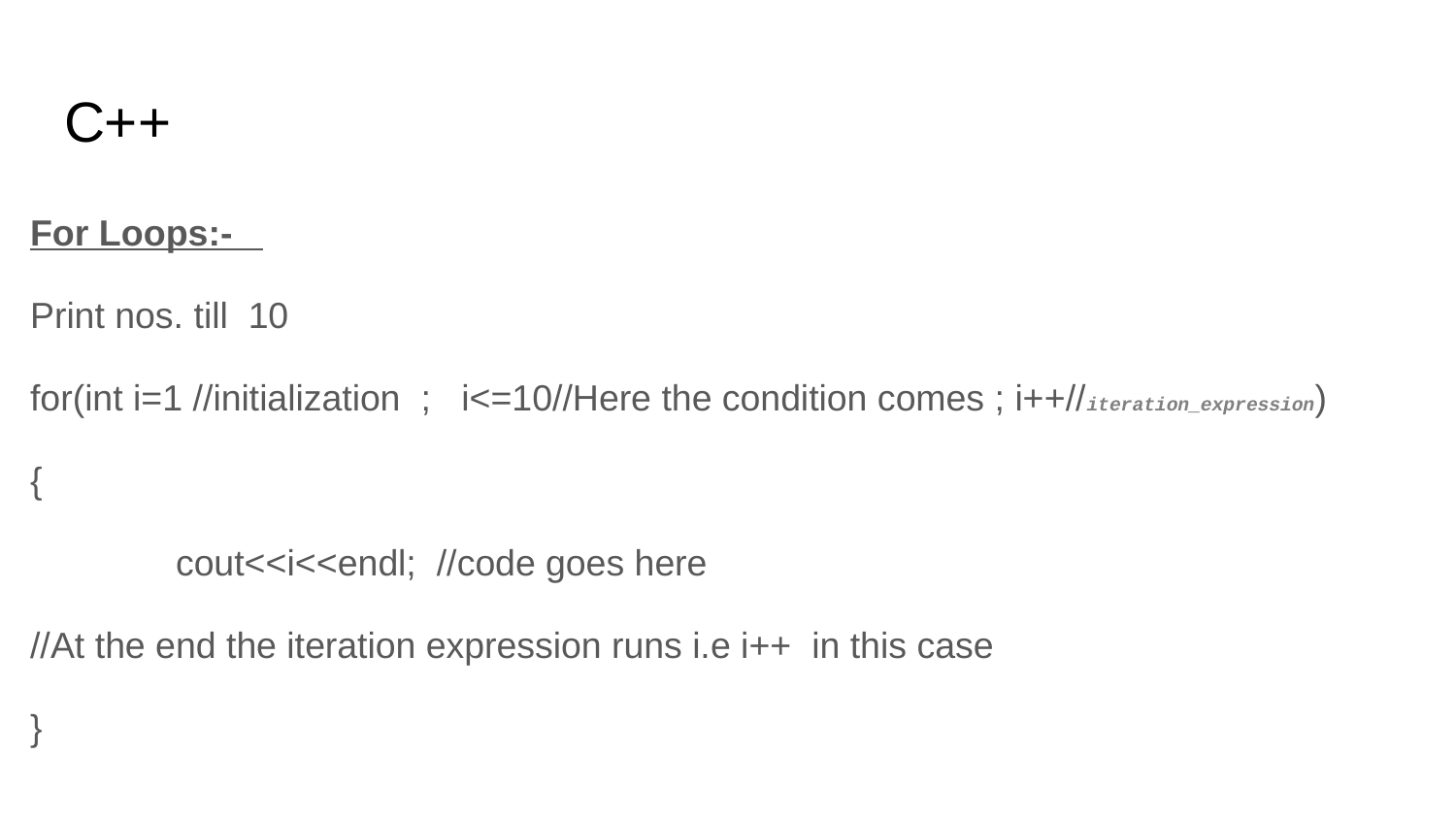

# C++

For Loops:-
Print nos. till  10
for(int i=1 //initialization  ;   i<=10//Here the condition comes ; i++//iteration_expression)
{
	cout<<i<<endl;  //code goes here
//At the end the iteration expression runs i.e i++  in this case
}